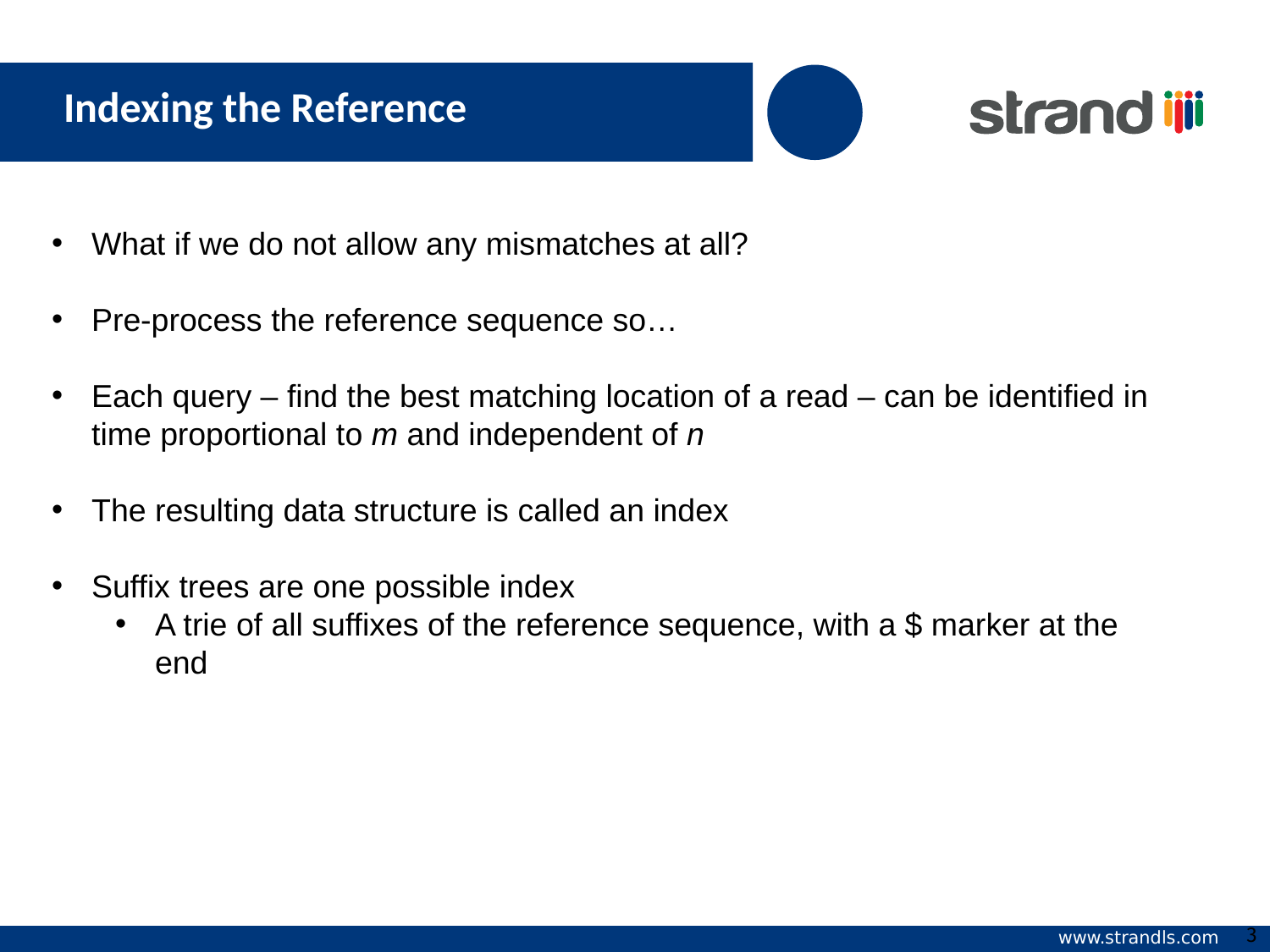

Indexing the Reference
What if we do not allow any mismatches at all?

Pre-process the reference sequence so…

Each query – find the best matching location of a read – can be identified in time proportional to m and independent of n

The resulting data structure is called an index

Suffix trees are one possible index
A trie of all suffixes of the reference sequence, with a $ marker at the end

3